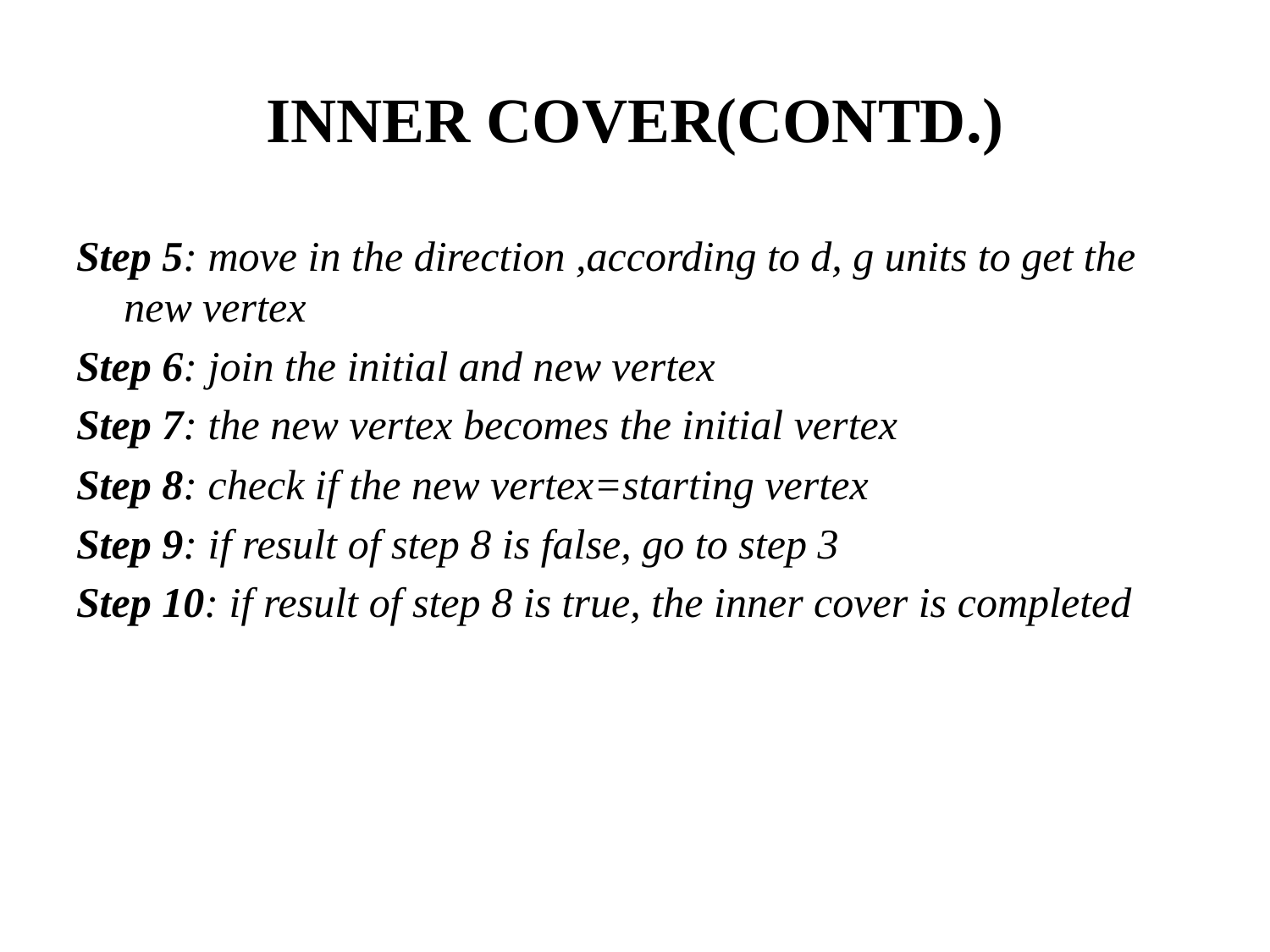

# INNER COVER(CONTD.)
Step 5: move in the direction ,according to d, g units to get the new vertex
Step 6: join the initial and new vertex
Step 7: the new vertex becomes the initial vertex
Step 8: check if the new vertex=starting vertex
Step 9: if result of step 8 is false, go to step 3
Step 10: if result of step 8 is true, the inner cover is completed